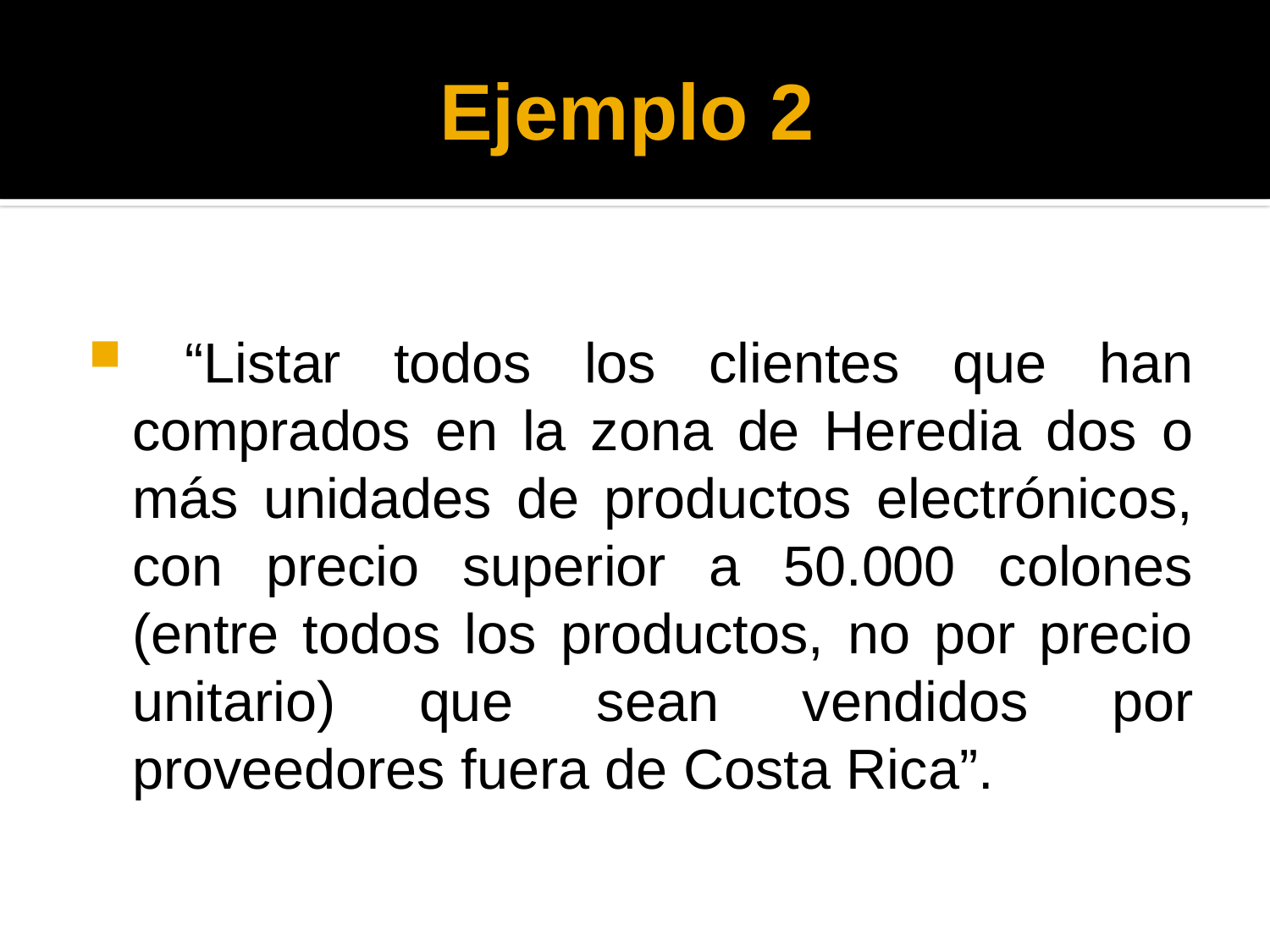

# Ejemplo 2

 “Listar todos los clientes que han comprados en la zona de Heredia dos o más unidades de productos electrónicos, con precio superior a 50.000 colones (entre todos los productos, no por precio unitario) que sean vendidos por proveedores fuera de Costa Rica”.